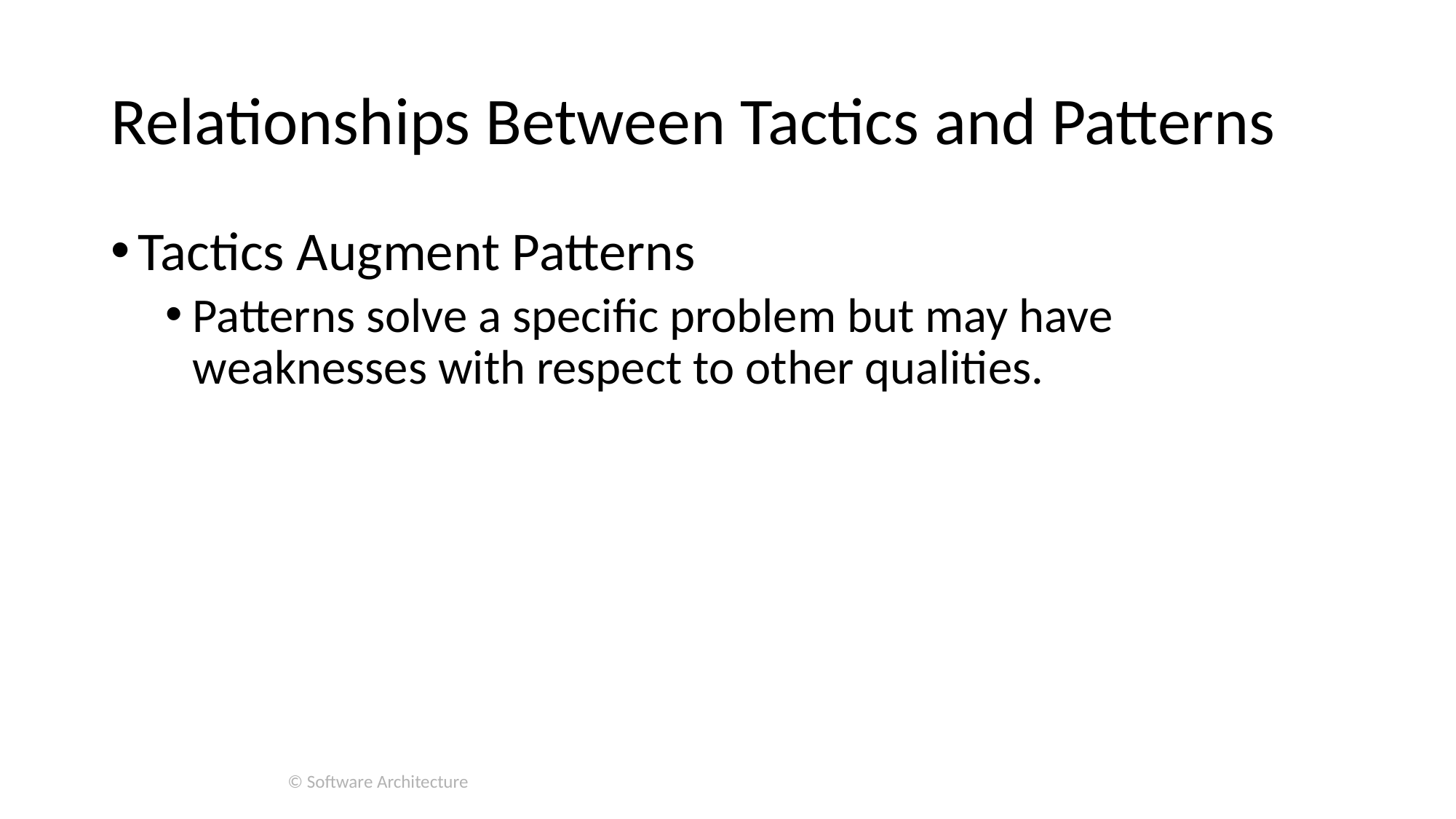

# Relationships Between Tactics and Patterns
Tactics Augment Patterns
Patterns solve a specific problem but may have weaknesses with respect to other qualities.
© Software Architecture